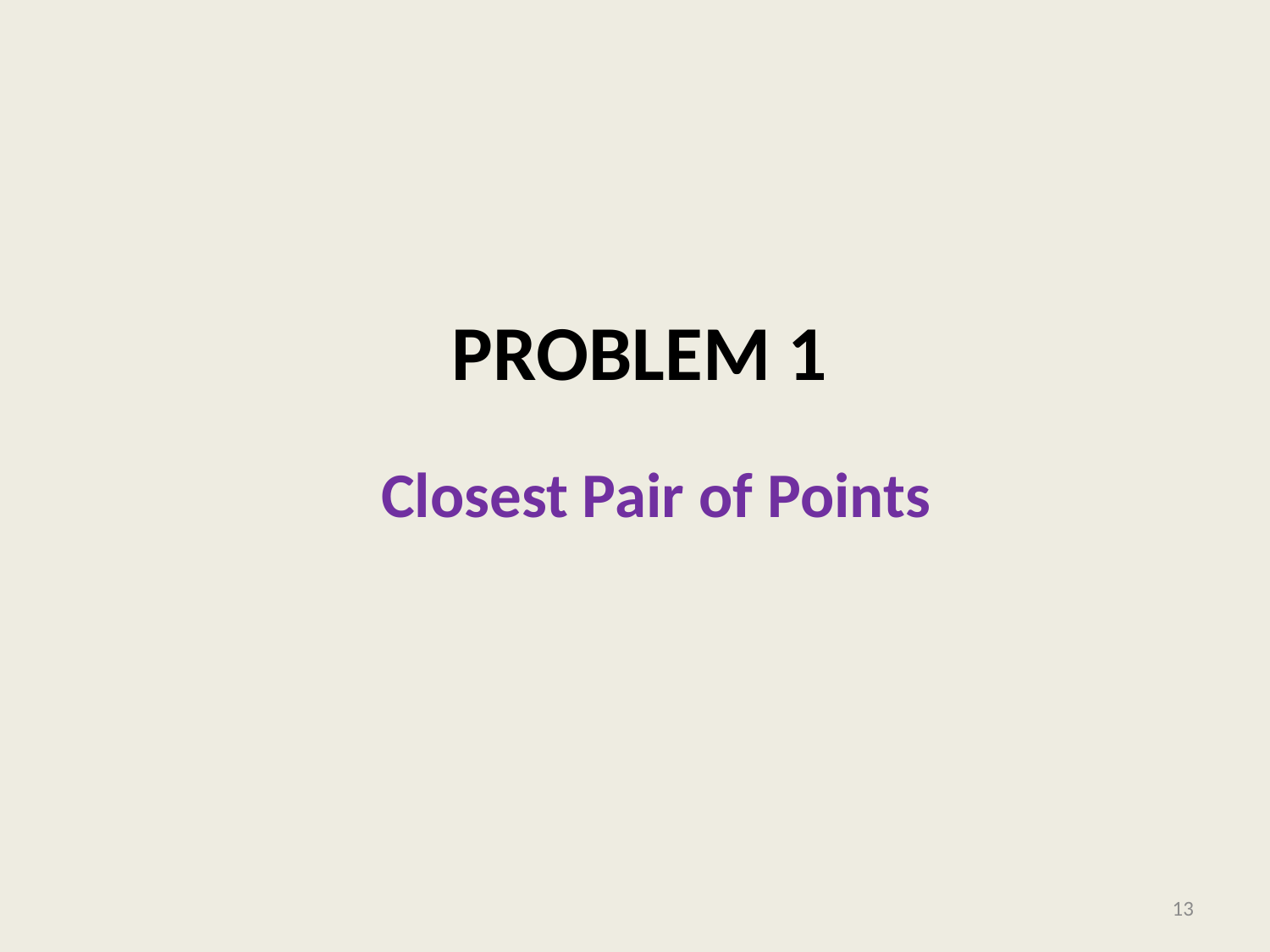

# problem 1
Closest Pair of Points
13